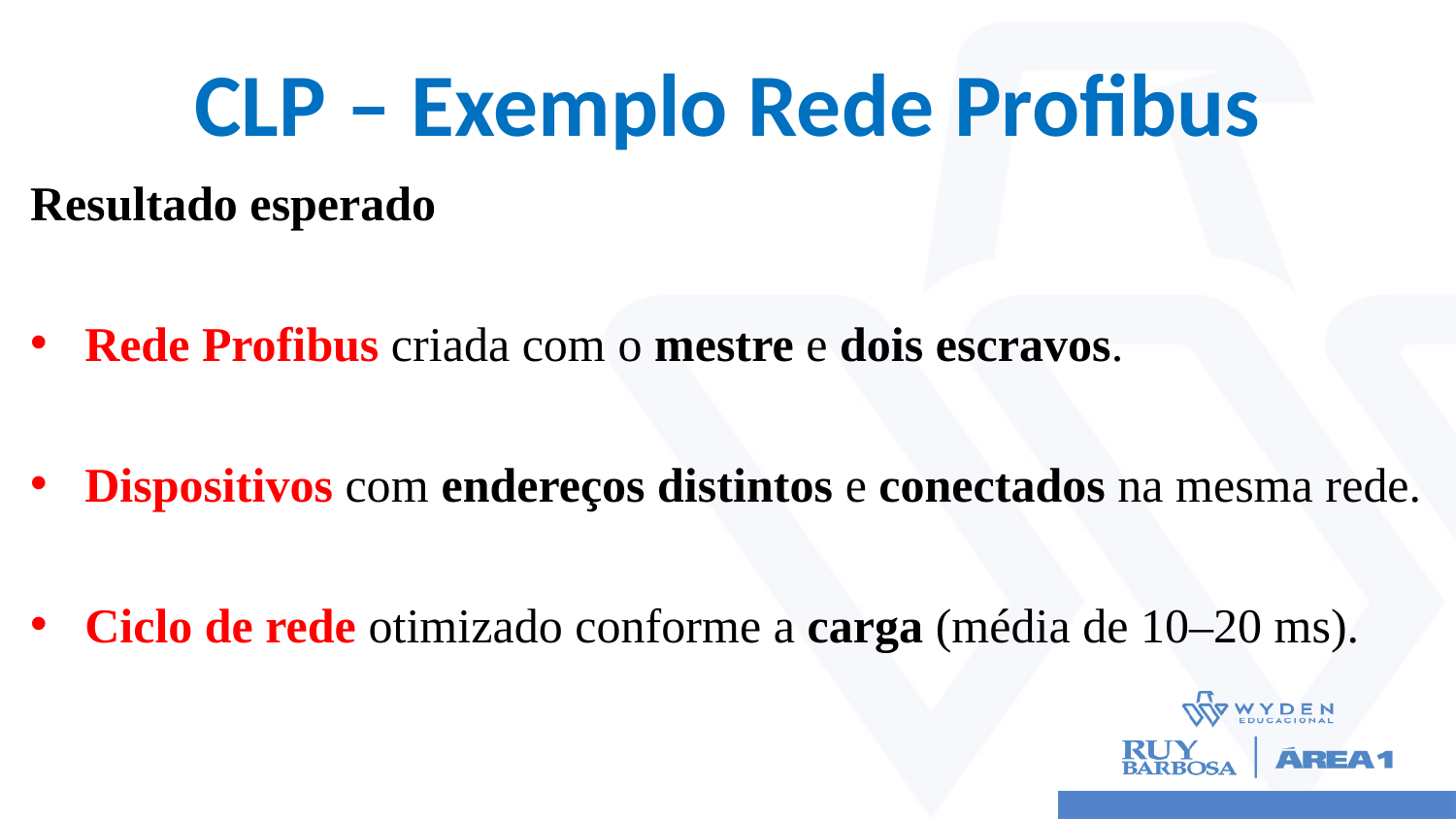

# CLP – Exemplo Rede Profibus
Resultado esperado

Rede Profibus criada com o mestre e dois escravos.

Dispositivos com endereços distintos e conectados na mesma rede.

Ciclo de rede otimizado conforme a carga (média de 10–20 ms).